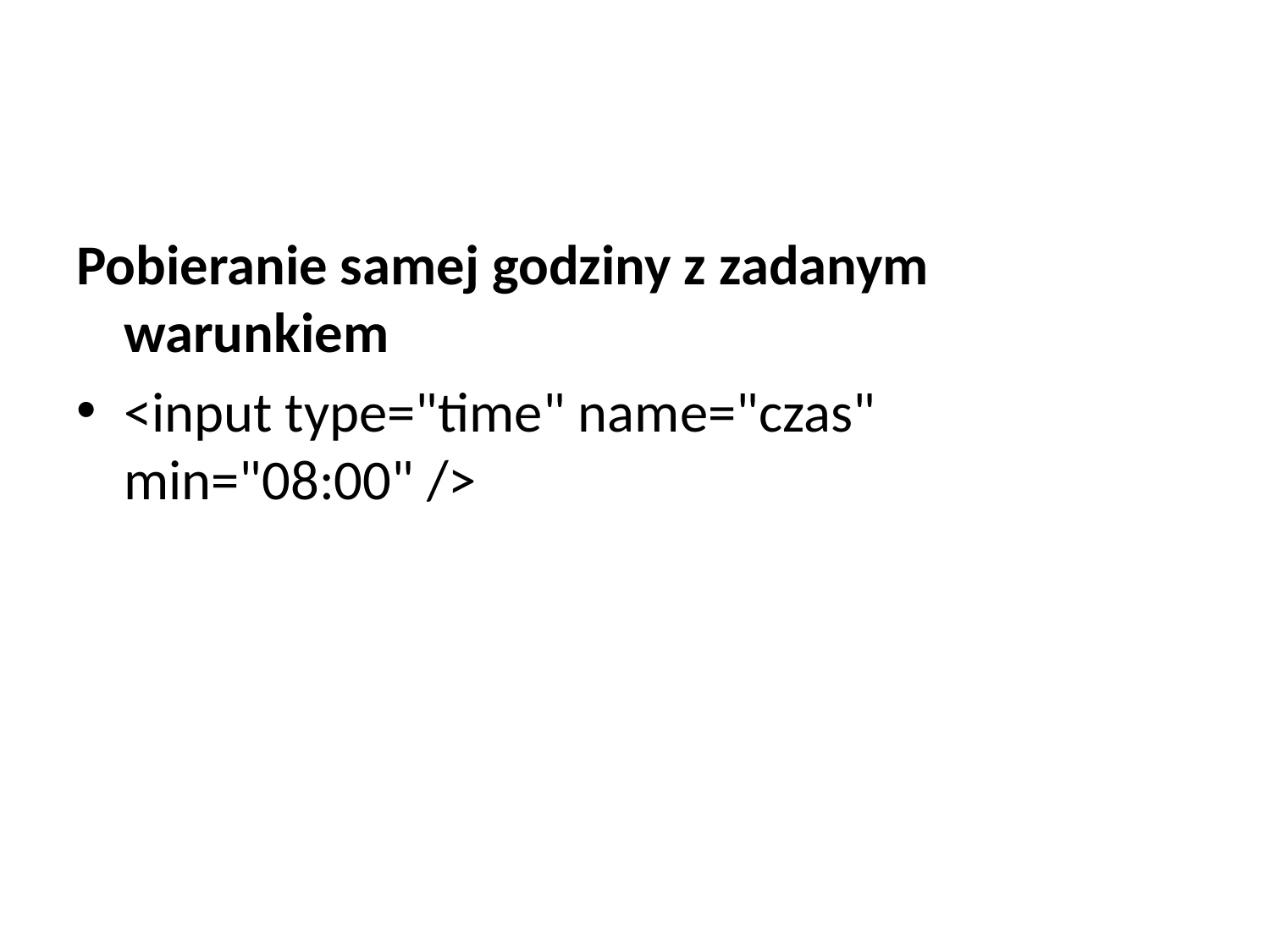

#
Pobieranie samej godziny z zadanym warunkiem
<input type="time" name="czas" min="08:00" />